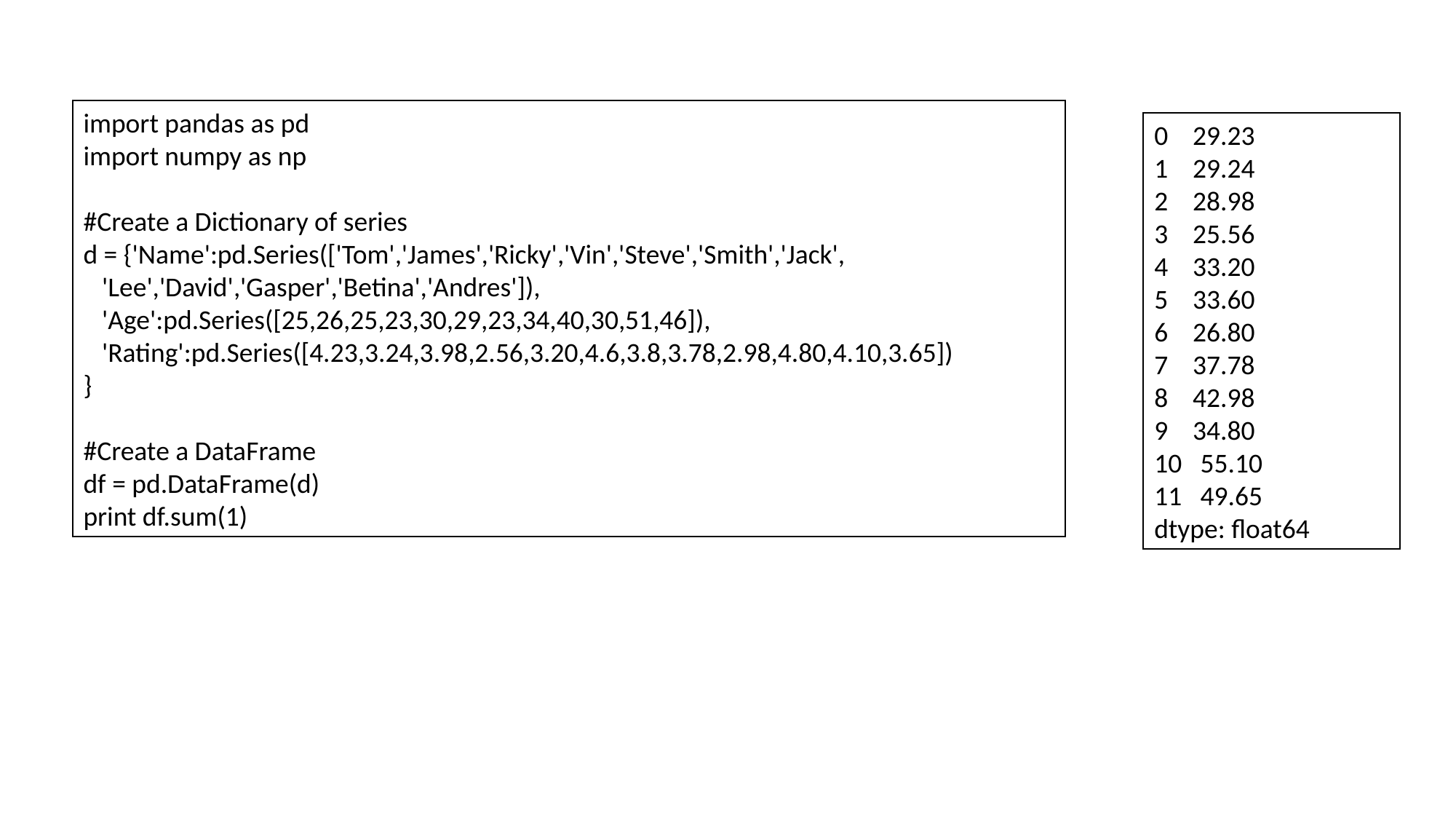

import pandas as pd
import numpy as np

#Create a Dictionary of series
d = {'Name':pd.Series(['Tom','James','Ricky','Vin','Steve','Smith','Jack',
   'Lee','David','Gasper','Betina','Andres']),
   'Age':pd.Series([25,26,25,23,30,29,23,34,40,30,51,46]),
   'Rating':pd.Series([4.23,3.24,3.98,2.56,3.20,4.6,3.8,3.78,2.98,4.80,4.10,3.65])
}

#Create a DataFrame
df = pd.DataFrame(d)
print df.sum(1)
0    29.23
1    29.24
2    28.98
3    25.56
4    33.20
5    33.60
6    26.80
7    37.78
8    42.98
9    34.80
10   55.10
11   49.65
dtype: float64